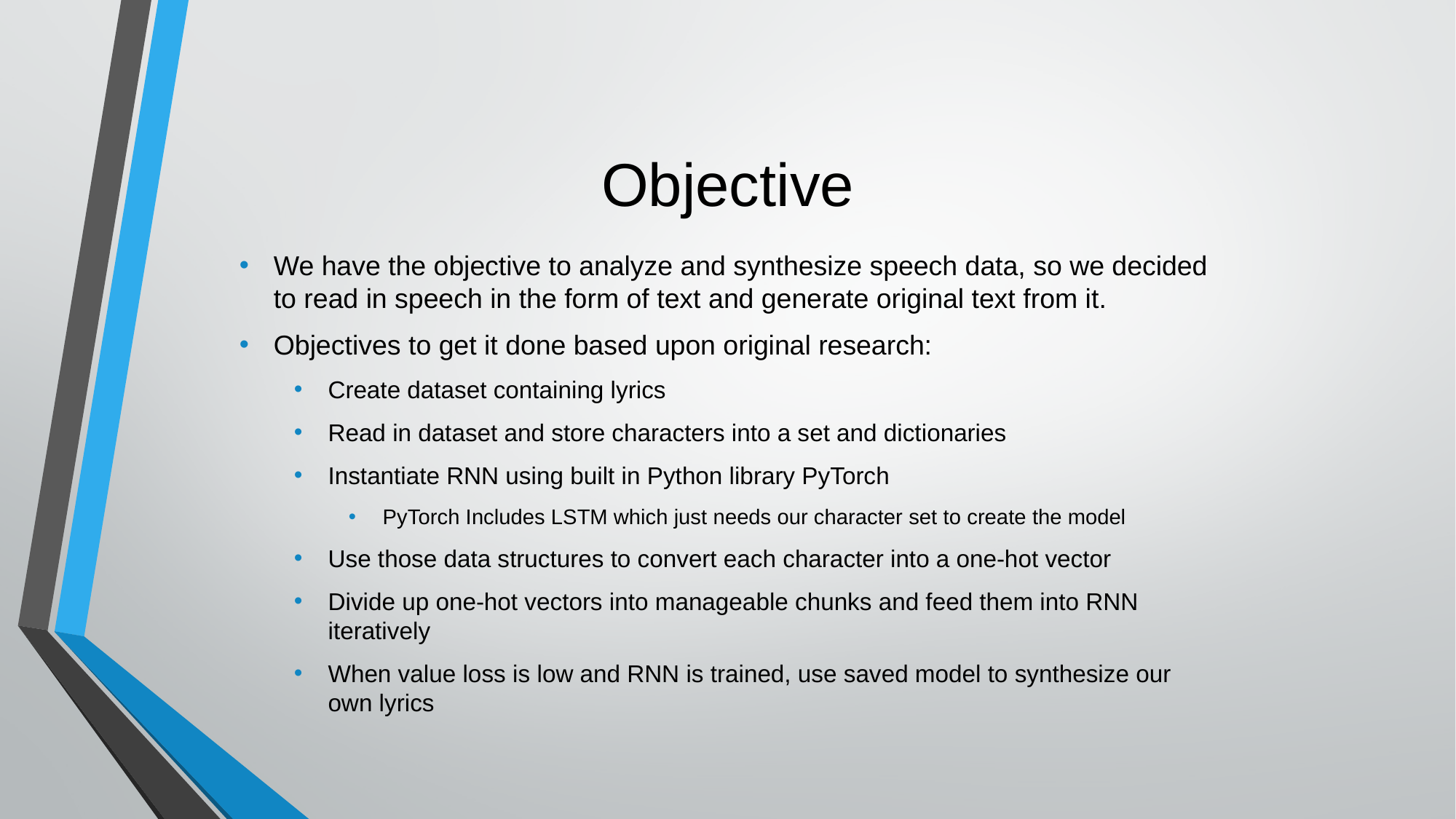

# Objective
We have the objective to analyze and synthesize speech data, so we decided to read in speech in the form of text and generate original text from it.
Objectives to get it done based upon original research:
Create dataset containing lyrics
Read in dataset and store characters into a set and dictionaries
Instantiate RNN using built in Python library PyTorch
PyTorch Includes LSTM which just needs our character set to create the model
Use those data structures to convert each character into a one-hot vector
Divide up one-hot vectors into manageable chunks and feed them into RNN iteratively
When value loss is low and RNN is trained, use saved model to synthesize our own lyrics